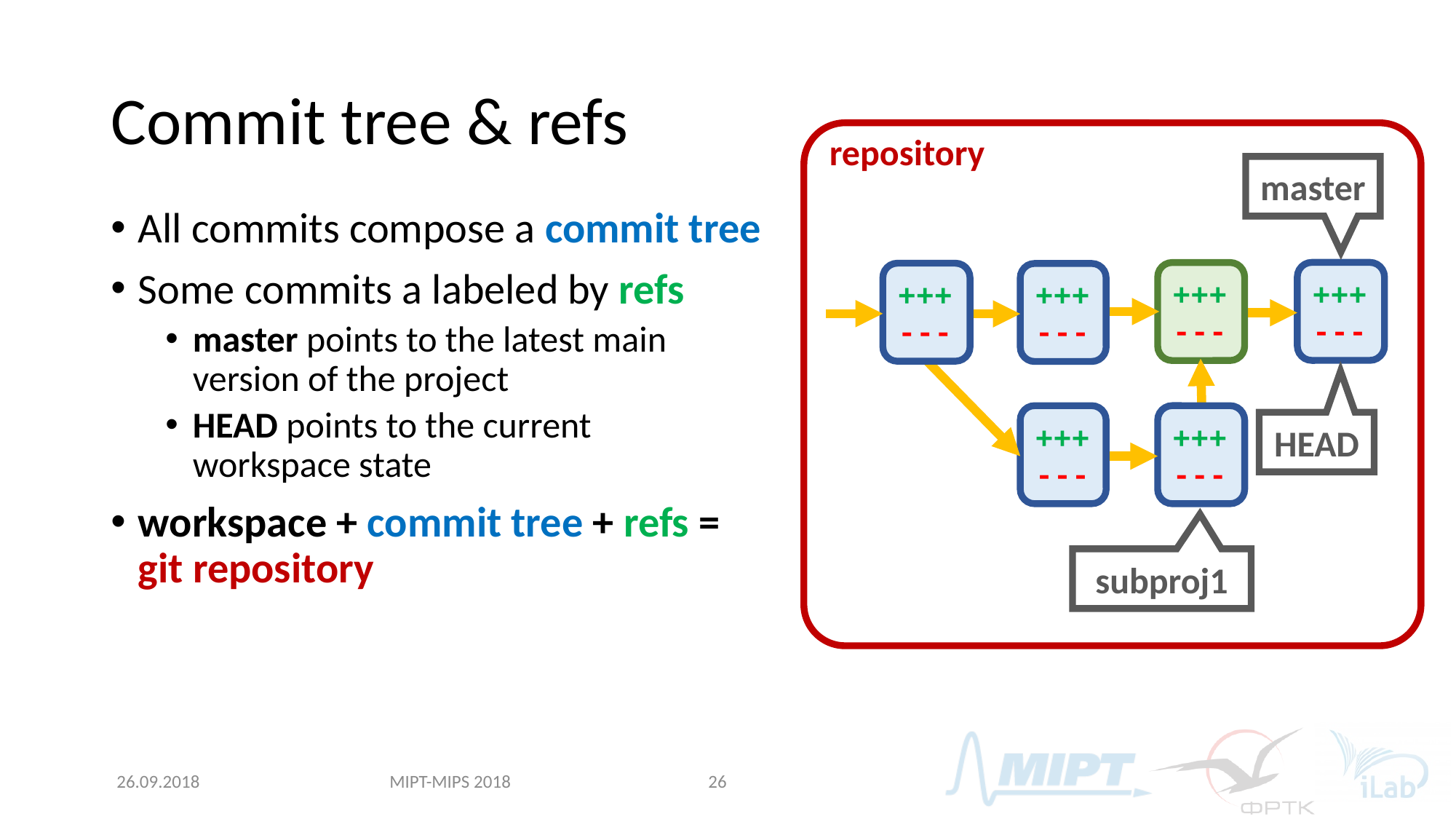

# Commit tree & refs

repository
master
All commits compose a commit tree
Some commits a labeled by refs
master points to the latest main
version of the project
HEAD points to the current
workspace state
workspace + commit tree + refs =
git repository
+++
---
+++
---
+++
---
+++
---
+++
---
+++
---
HEAD
subproj1
MIPT-MIPS 2018
26.09.2018
26